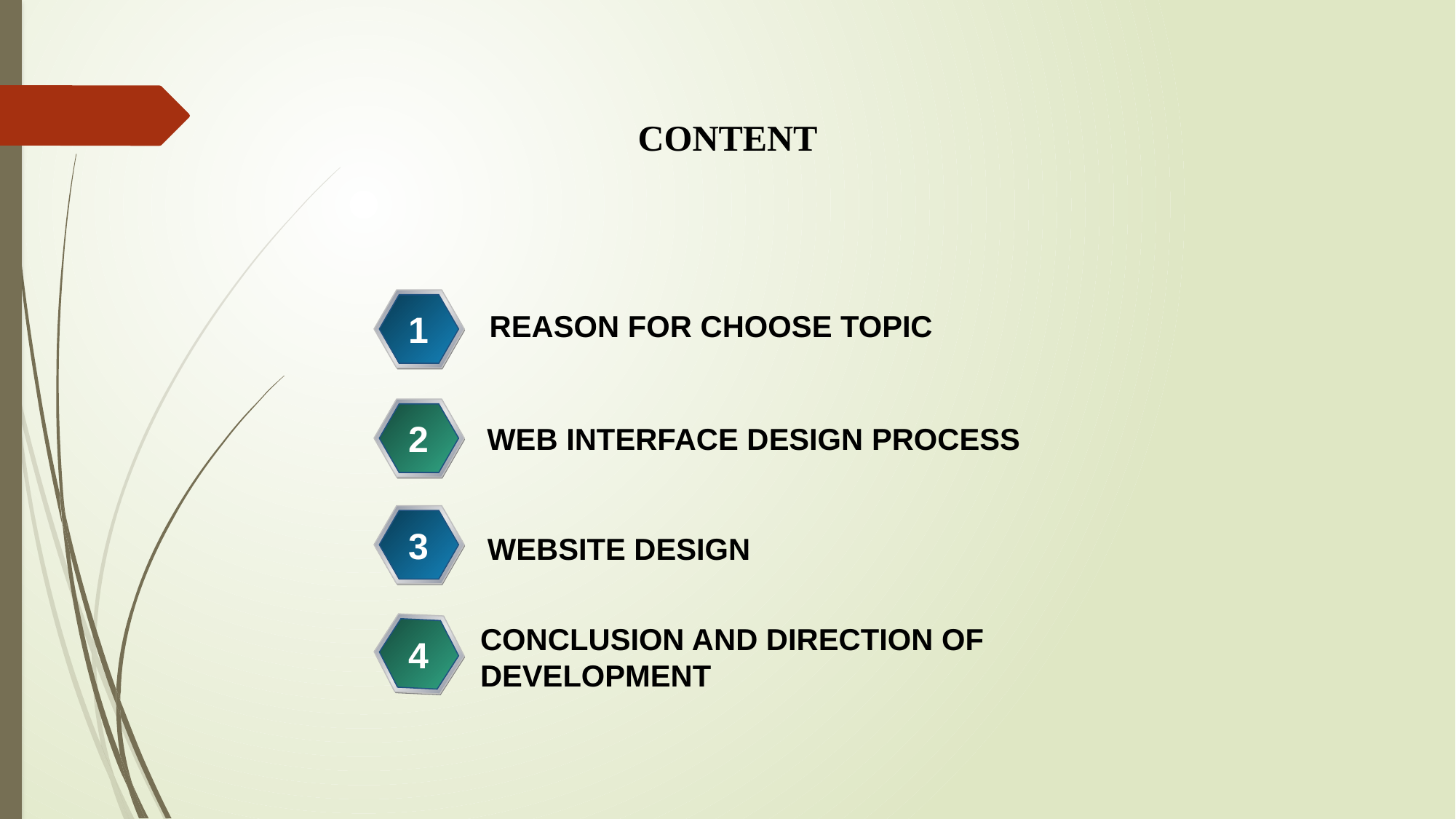

CONTENT

1
REASON FOR CHOOSE TOPIC

2
WEB INTERFACE DESIGN PROCESS

3
WEBSITE DESIGN

CONCLUSION AND DIRECTION OF DEVELOPMENT
4